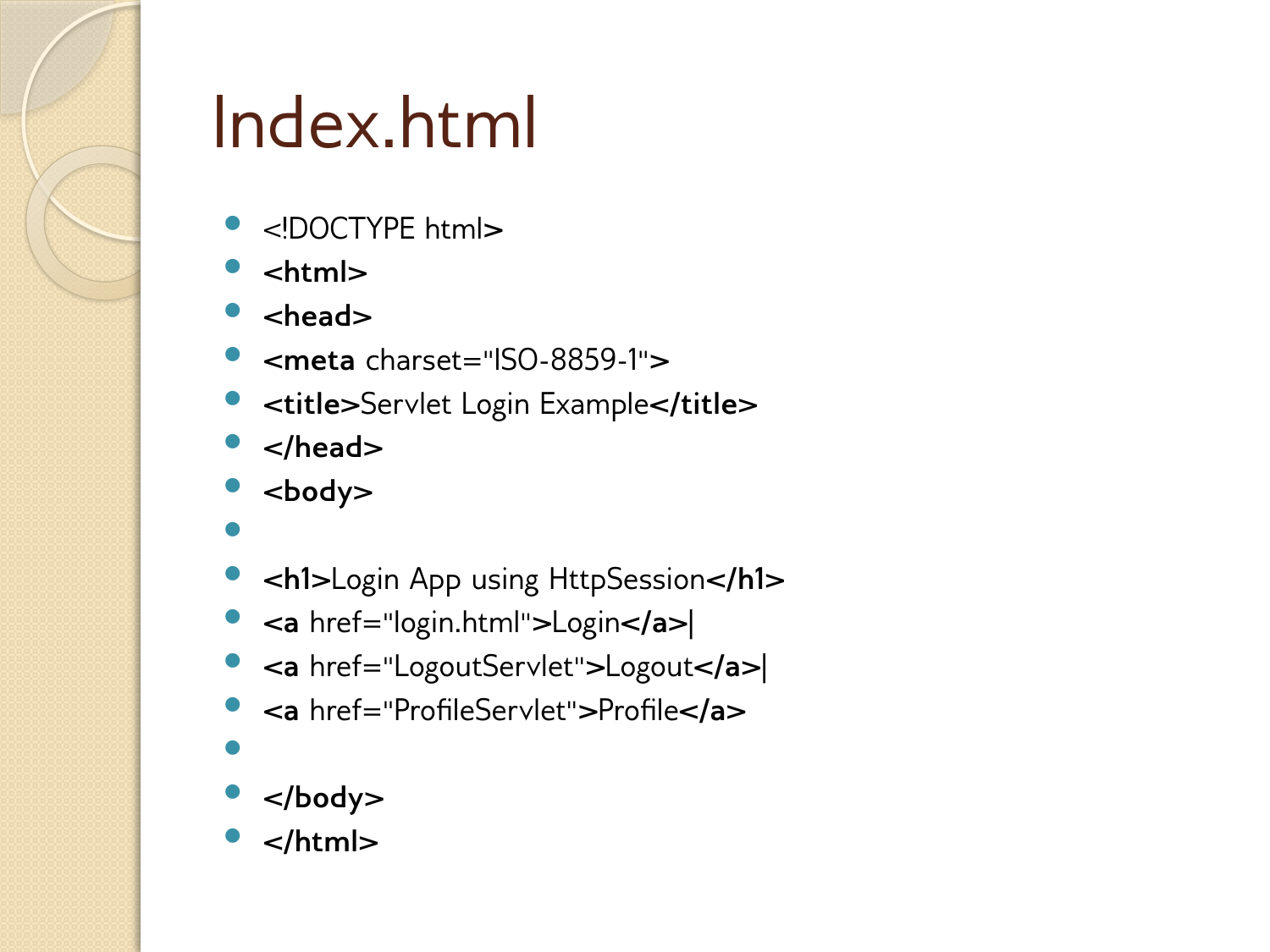

# Index.html
<!DOCTYPE html>
<html>
<head>
<meta charset="ISO-8859-1">
<title>Servlet Login Example</title>
</head>
<body>

<h1>Login App using HttpSession</h1>
<a href="login.html">Login</a>|
<a href="LogoutServlet">Logout</a>|
<a href="ProfileServlet">Profile</a>

</body>
</html>